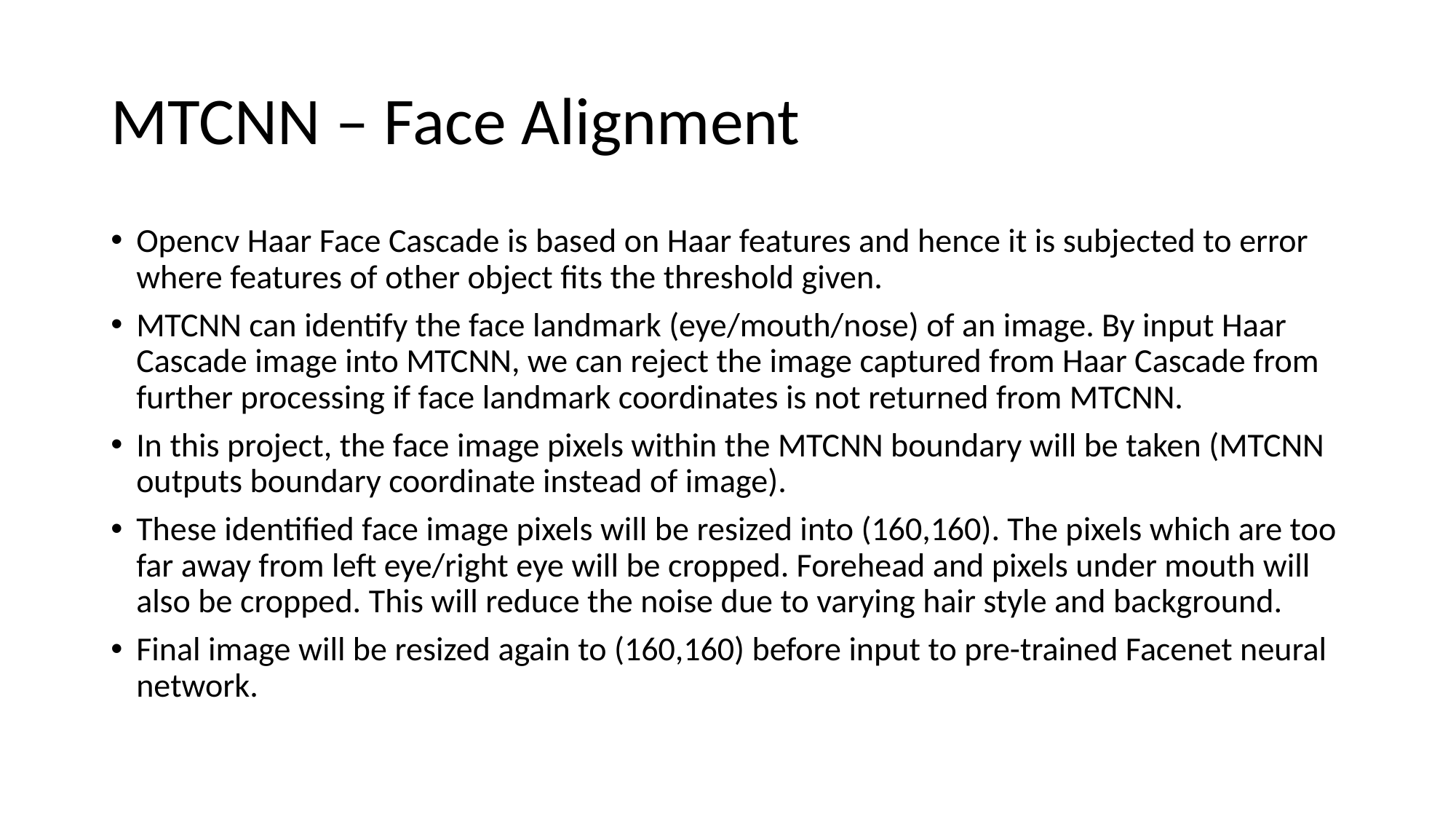

# MTCNN – Face Alignment
Opencv Haar Face Cascade is based on Haar features and hence it is subjected to error where features of other object fits the threshold given.
MTCNN can identify the face landmark (eye/mouth/nose) of an image. By input Haar Cascade image into MTCNN, we can reject the image captured from Haar Cascade from further processing if face landmark coordinates is not returned from MTCNN.
In this project, the face image pixels within the MTCNN boundary will be taken (MTCNN outputs boundary coordinate instead of image).
These identified face image pixels will be resized into (160,160). The pixels which are too far away from left eye/right eye will be cropped. Forehead and pixels under mouth will also be cropped. This will reduce the noise due to varying hair style and background.
Final image will be resized again to (160,160) before input to pre-trained Facenet neural network.